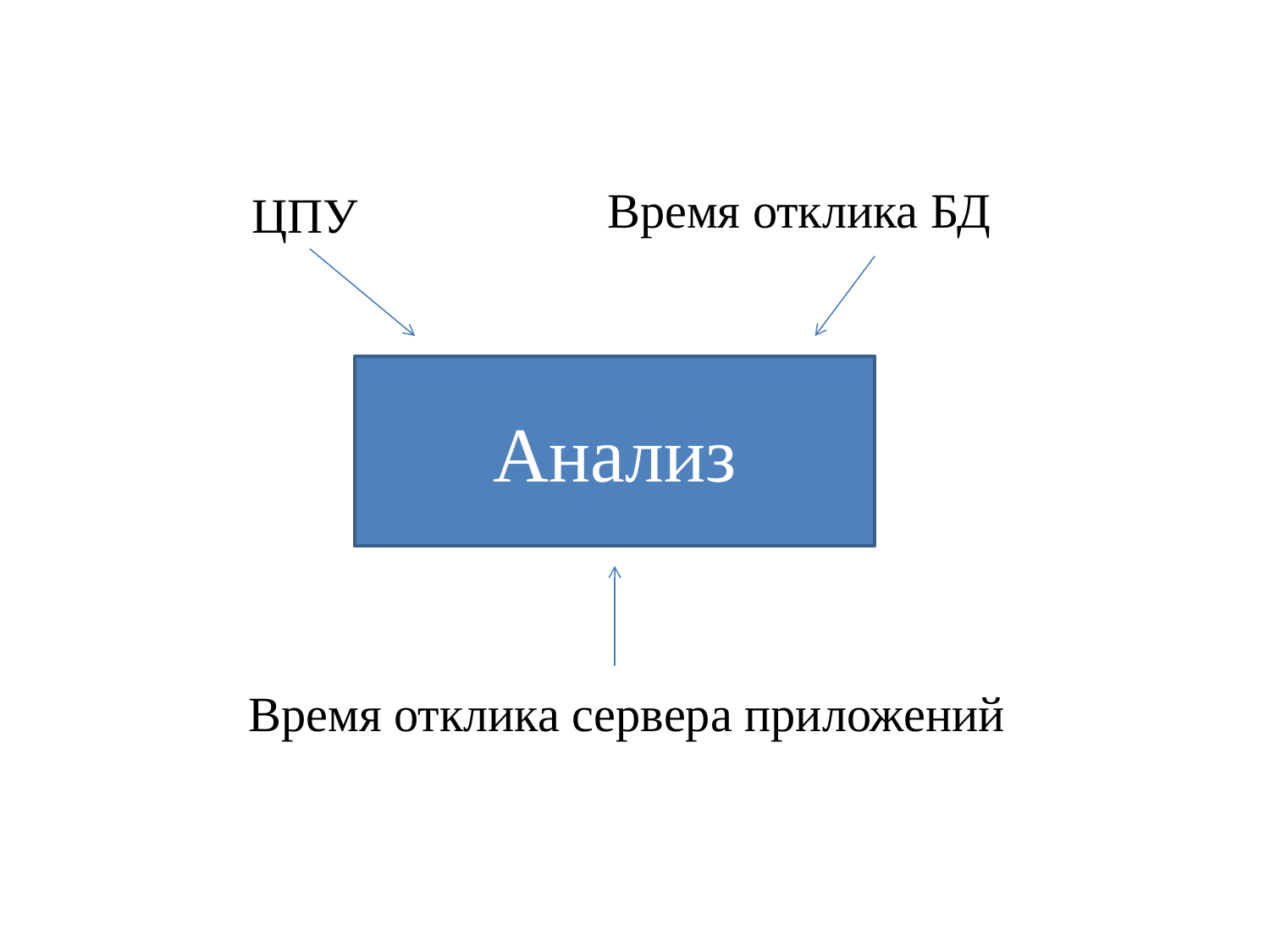

Время отклика БД
ЦПУ
Анализ
Время отклика сервера приложений